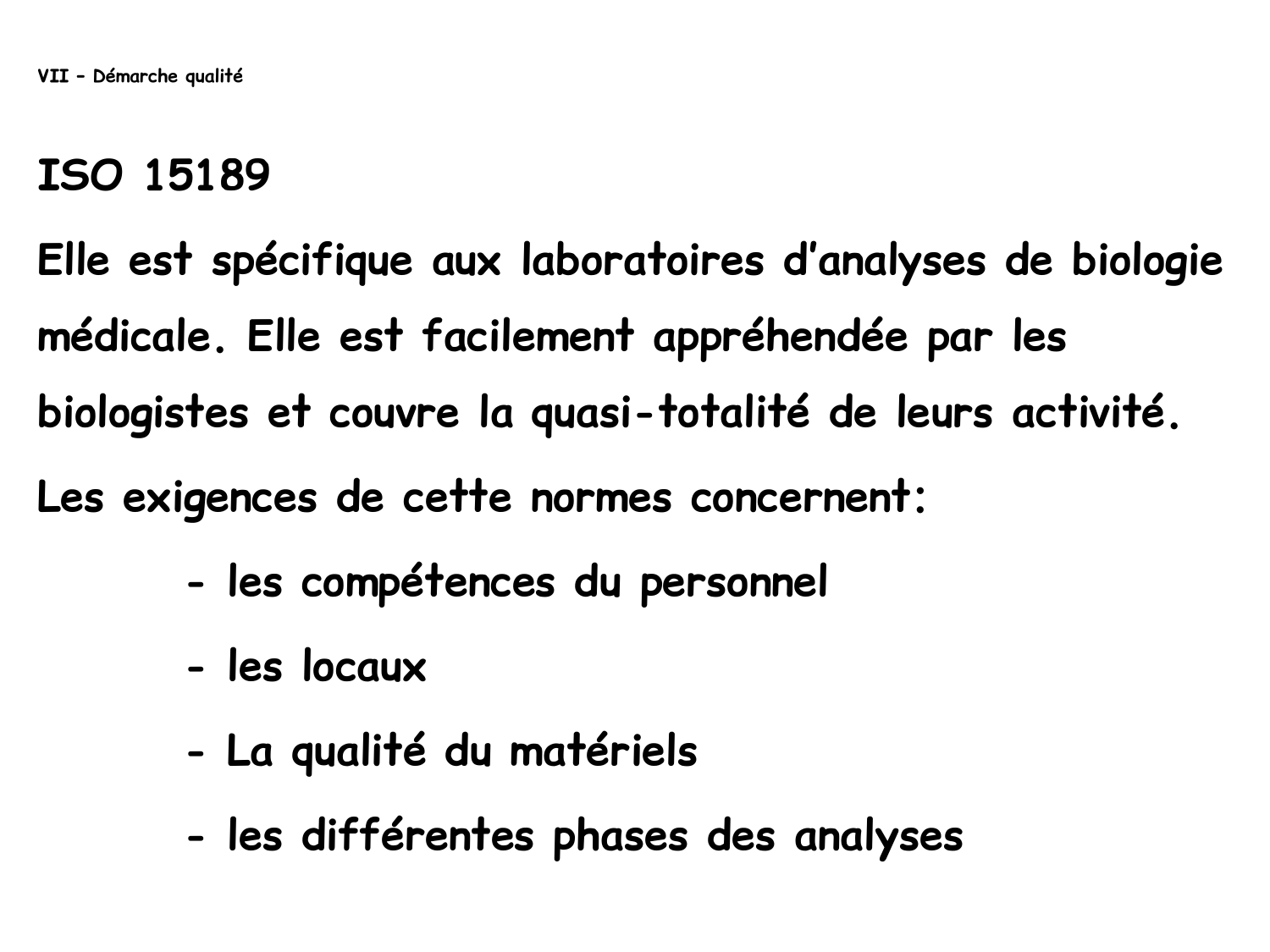

# VII – Démarche qualité
ISO 15189
Elle est spécifique aux laboratoires d’analyses de biologie médicale. Elle est facilement appréhendée par les biologistes et couvre la quasi-totalité de leurs activité.
Les exigences de cette normes concernent:
	 - les compétences du personnel
	 - les locaux
	 - La qualité du matériels
	 - les différentes phases des analyses